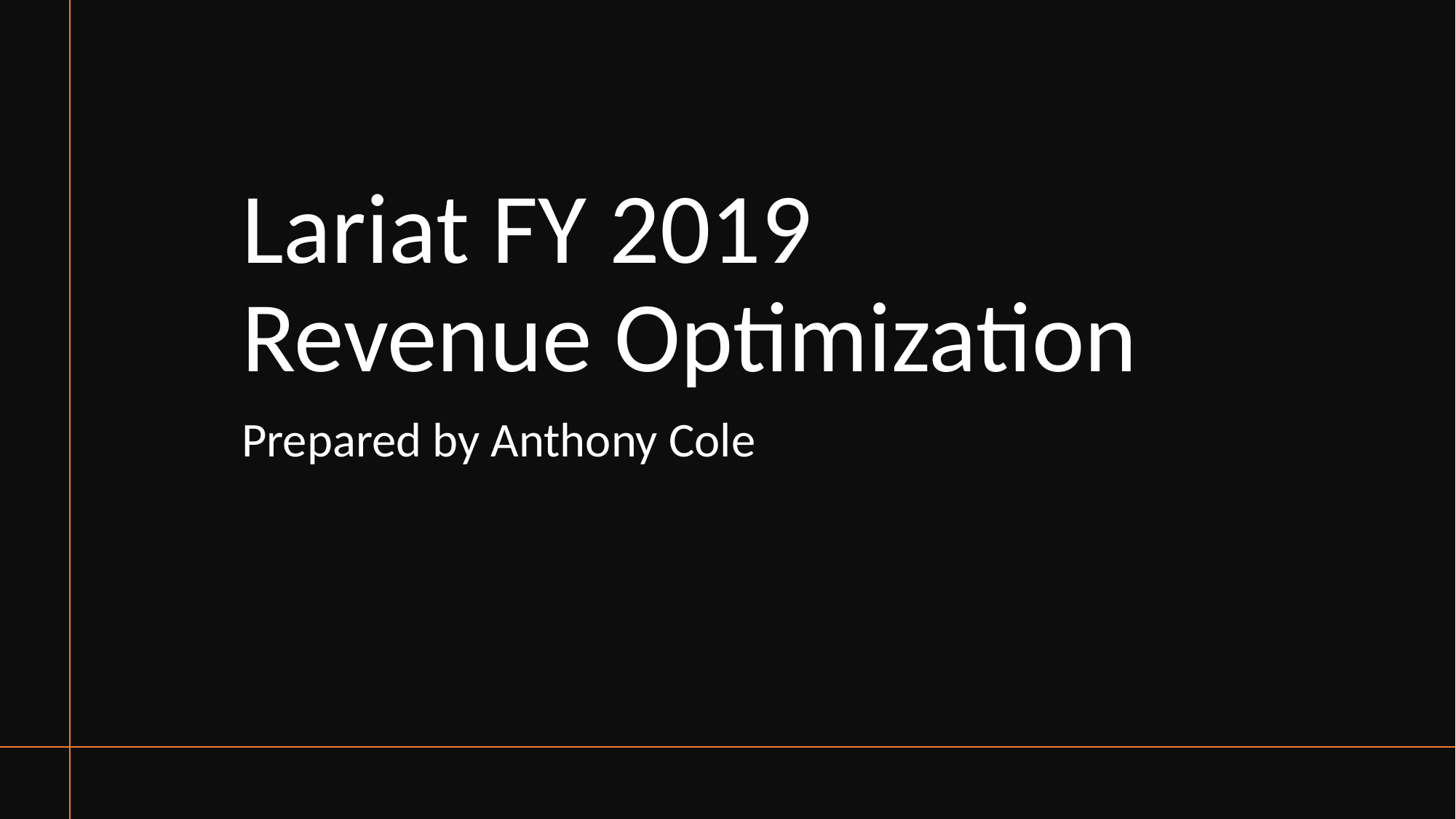

# Lariat FY 2019 Revenue Optimization
Prepared by Anthony Cole